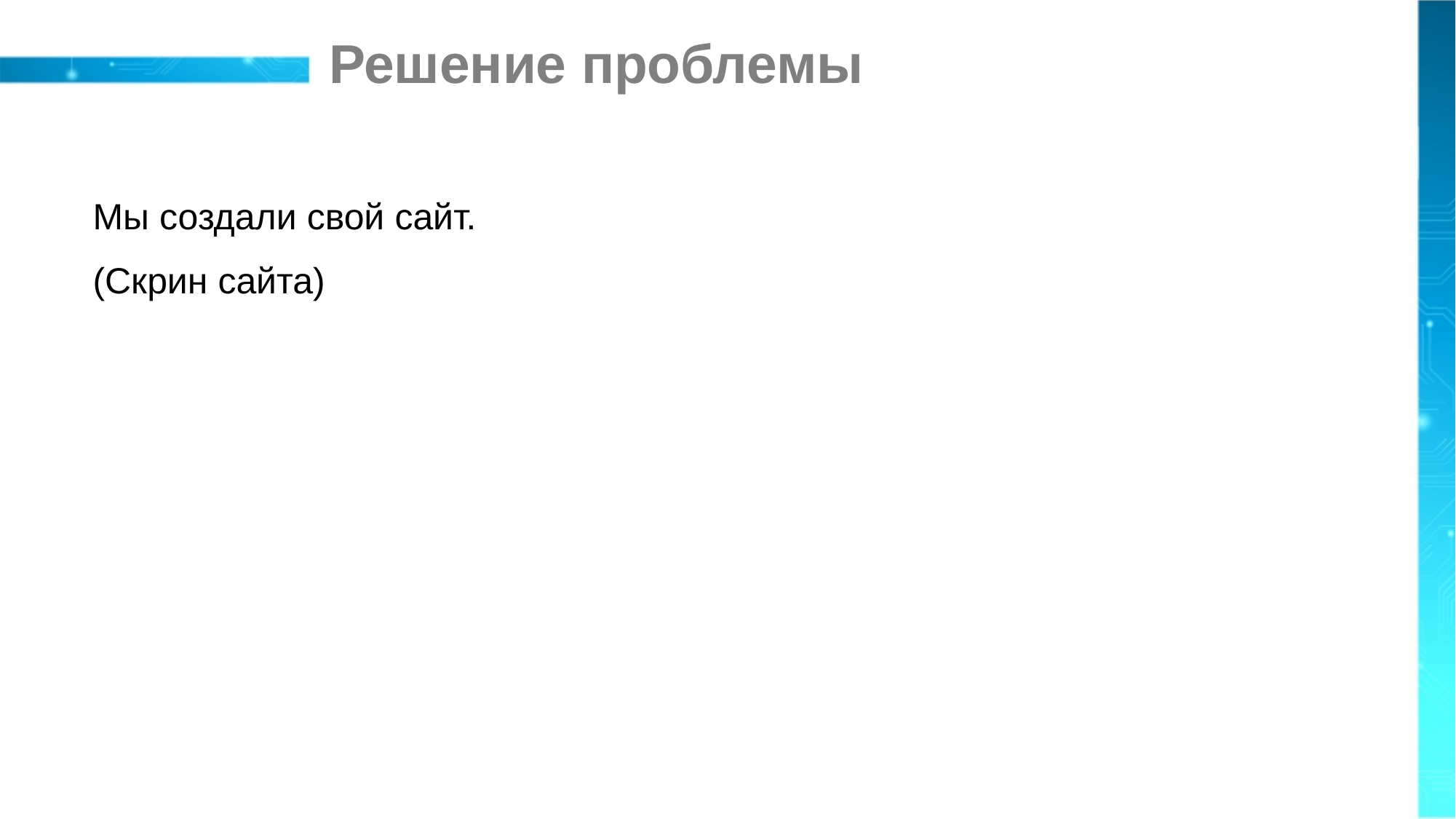

# Решение проблемы
Мы создали свой сайт.
(Скрин сайта)